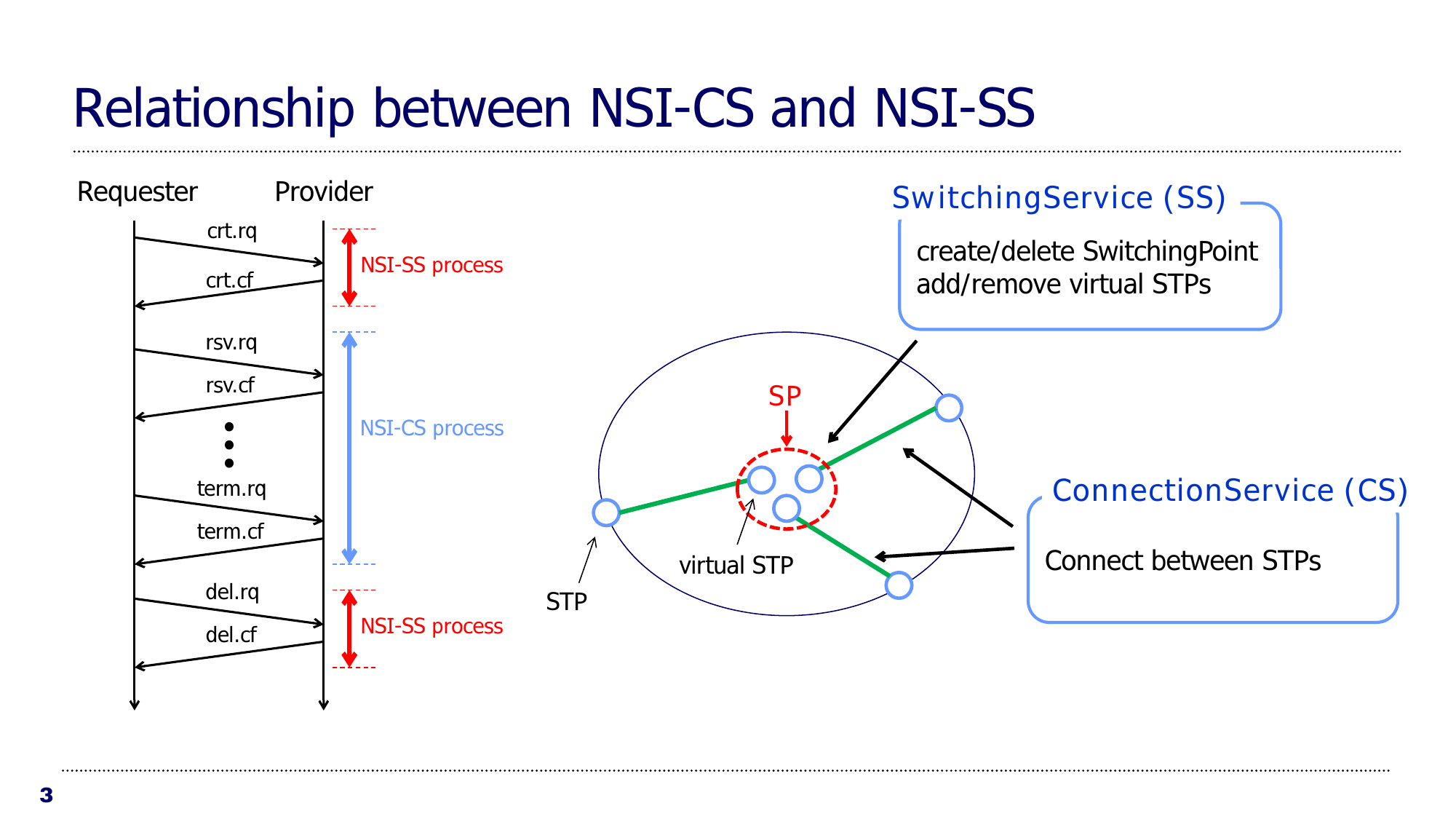

# Relationship between NSI-CS and NSI-SS
Requester
Provider
crt.rq
NSI-SS process
crt.cf
rsv.rq
rsv.cf
NSI-CS process
term.rq
term.cf
del.rq
NSI-SS process
del.cf
SwitchingService (SS)
create/delete SwitchingPoint add/remove virtual STPs

SP

ConnectionService (CS)

Connect between STPs

virtual STP

STP
3